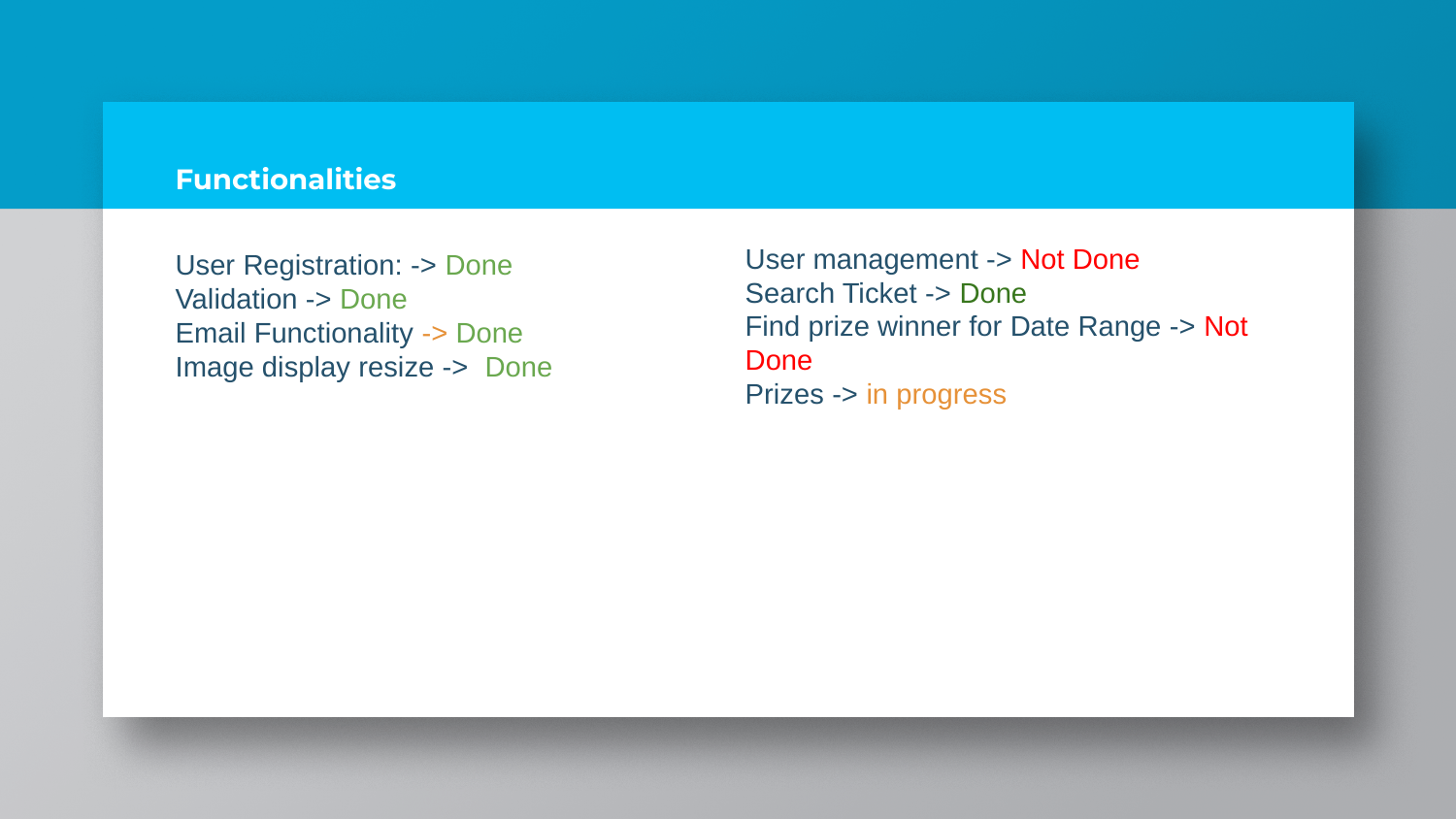

# Functionalities
User management -> Not Done
Search Ticket -> Done
Find prize winner for Date Range -> Not Done
Prizes -> in progress
User Registration: -> Done
Validation -> Done
Email Functionality -> Done
Image display resize ->  Done